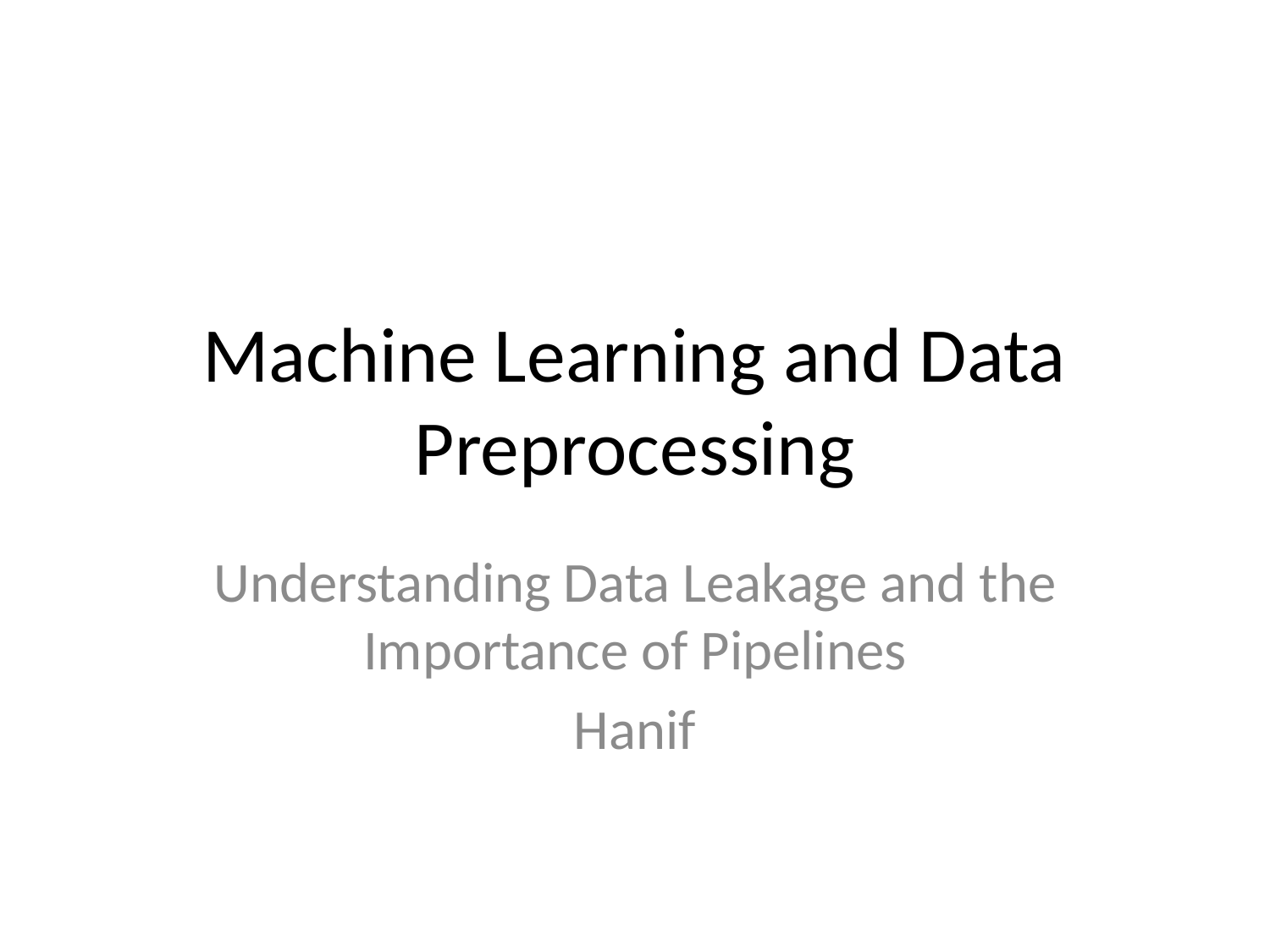

# Machine Learning and Data Preprocessing
Understanding Data Leakage and the Importance of Pipelines
Hanif